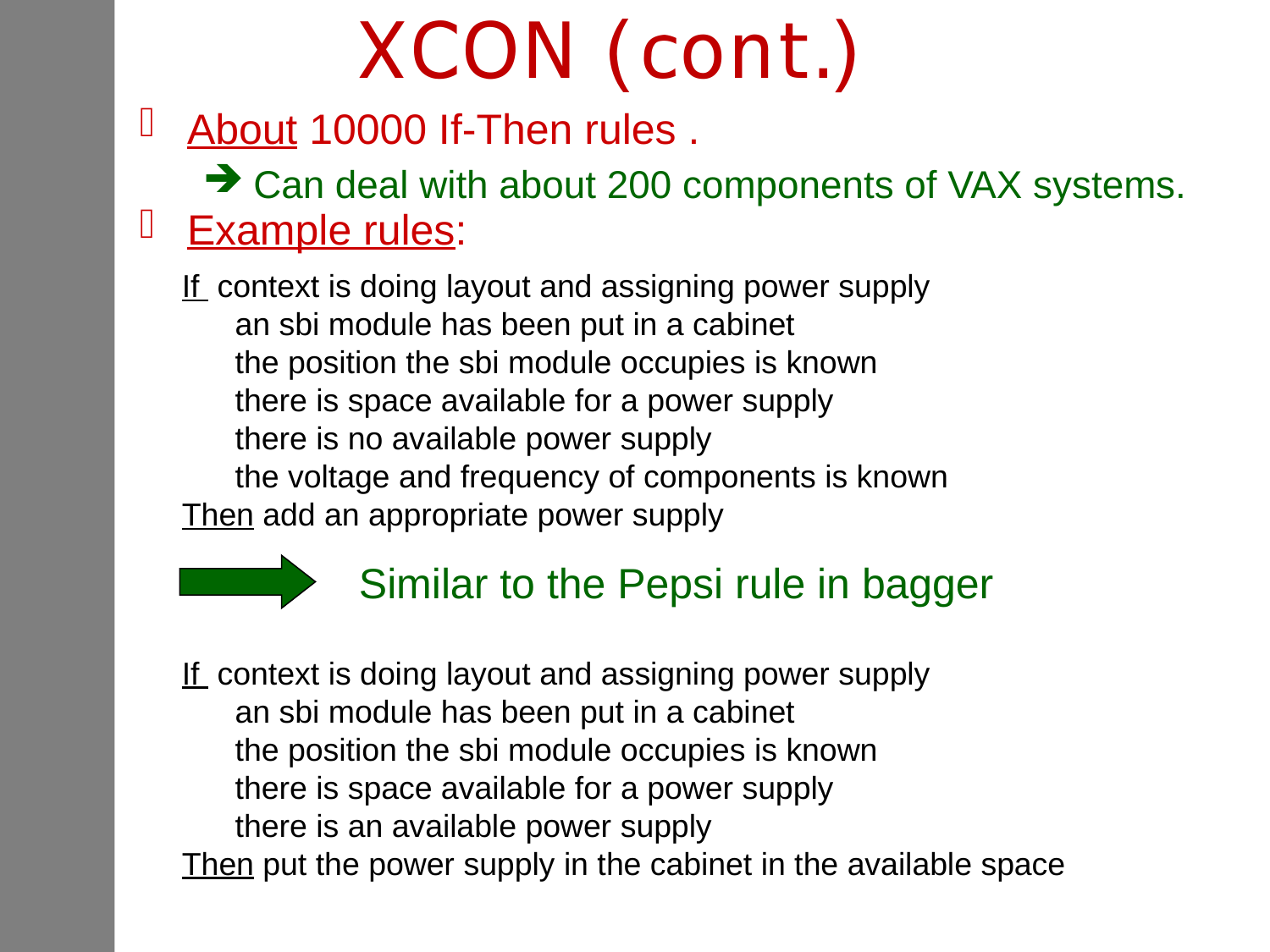

# XCON (cont.)
About 10000 If-Then rules .
 Can deal with about 200 components of VAX systems.
Example rules:
If  context is doing layout and assigning power supply
      an sbi module has been put in a cabinet
      the position the sbi module occupies is known
      there is space available for a power supply
      there is no available power supply
      the voltage and frequency of components is known
Then add an appropriate power supply
Similar to the Pepsi rule in bagger

If  context is doing layout and assigning power supply
      an sbi module has been put in a cabinet
      the position the sbi module occupies is known
      there is space available for a power supply
      there is an available power supply
Then put the power supply in the cabinet in the available space